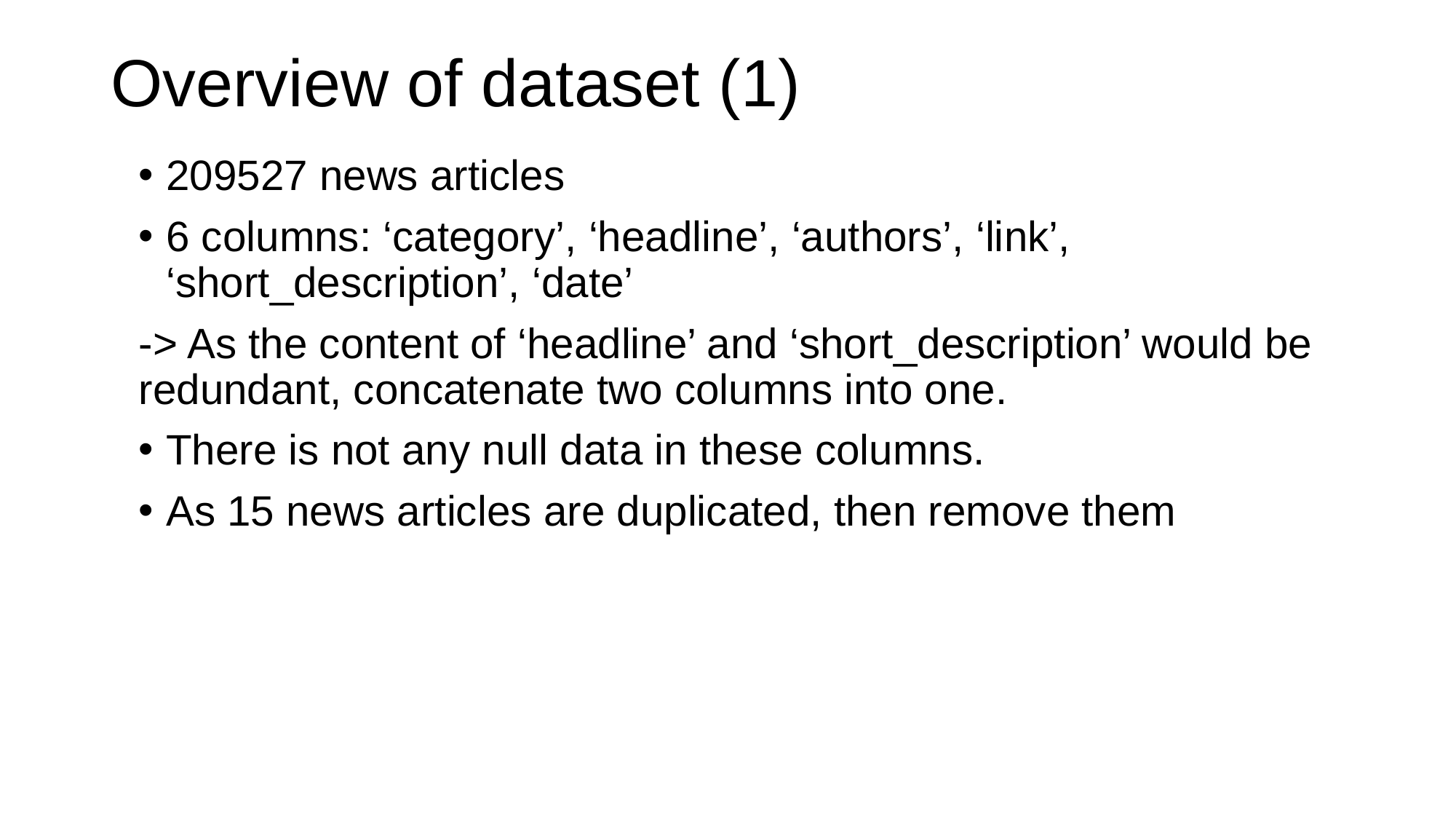

# Overview of dataset (1)
209527 news articles
6 columns: ‘category’, ‘headline’, ‘authors’, ‘link’, ‘short_description’, ‘date’
-> As the content of ‘headline’ and ‘short_description’ would be redundant, concatenate two columns into one.
There is not any null data in these columns.
As 15 news articles are duplicated, then remove them